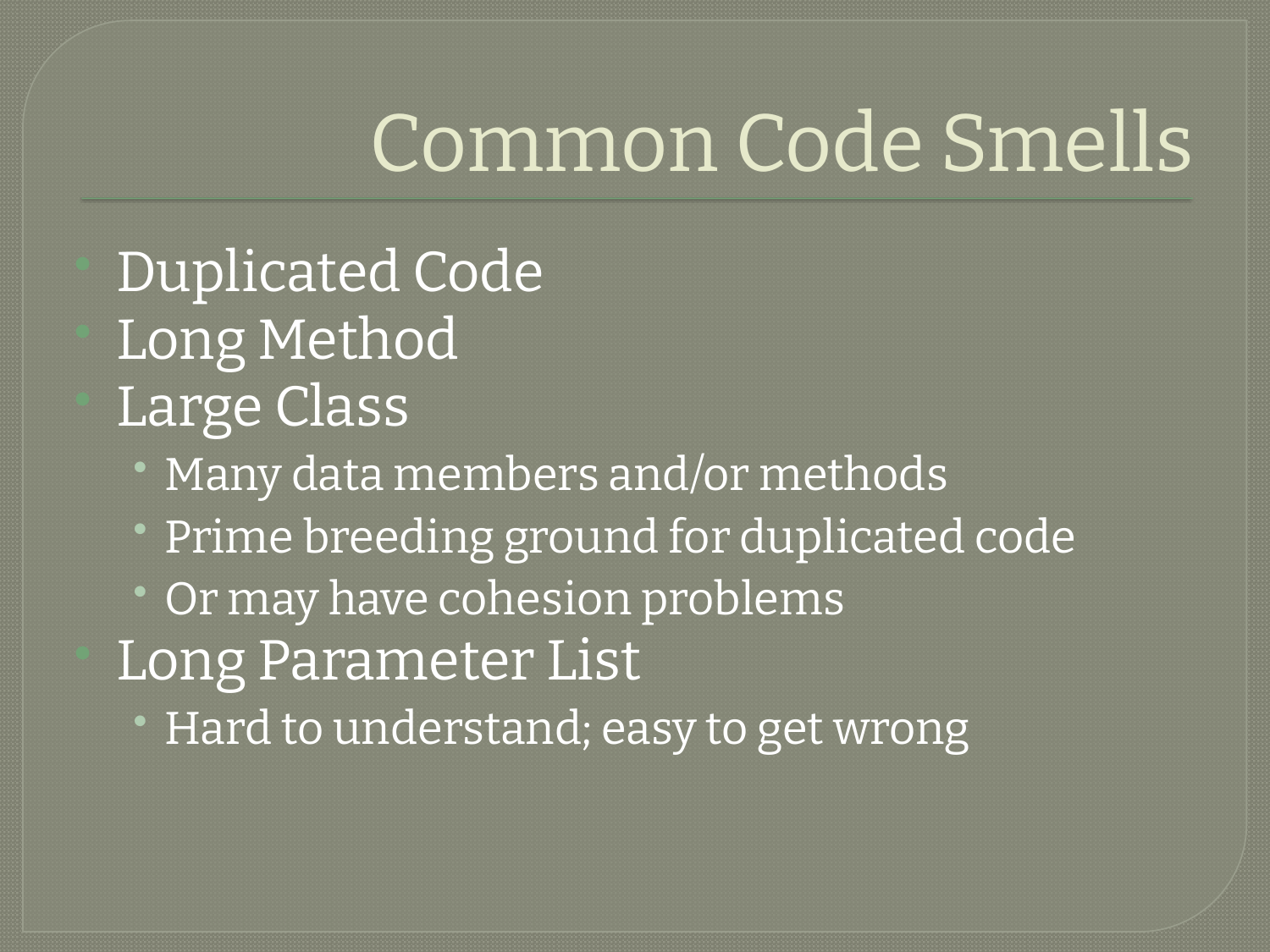

# Common Code Smells
Duplicated Code
Long Method
Large Class
Many data members and/or methods
Prime breeding ground for duplicated code
Or may have cohesion problems
Long Parameter List
Hard to understand; easy to get wrong